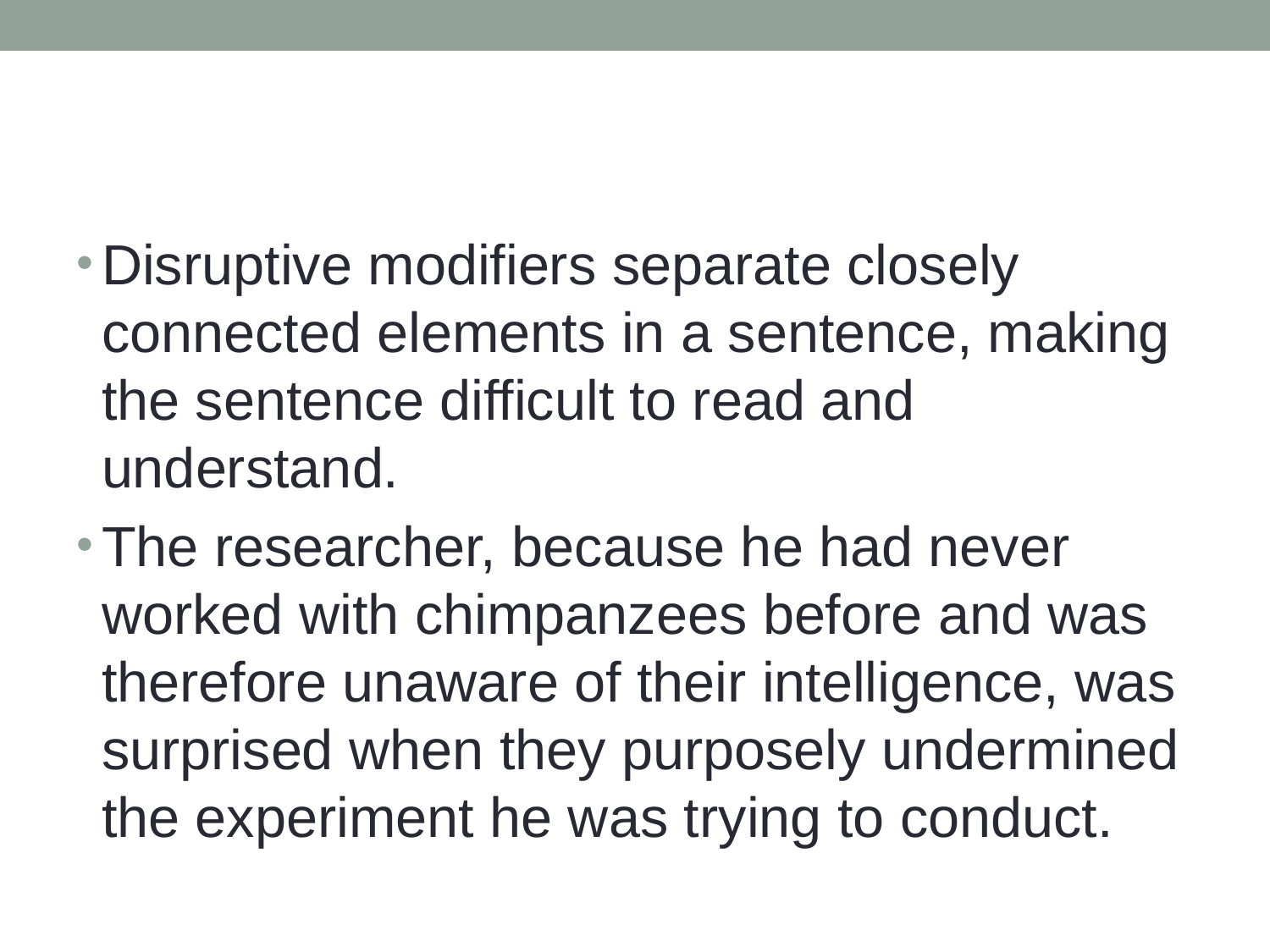

#
Disruptive modifiers separate closely connected elements in a sentence, making the sentence difficult to read and understand.
The researcher, because he had never worked with chimpanzees before and was therefore unaware of their intelligence, was surprised when they purposely undermined the experiment he was trying to conduct.